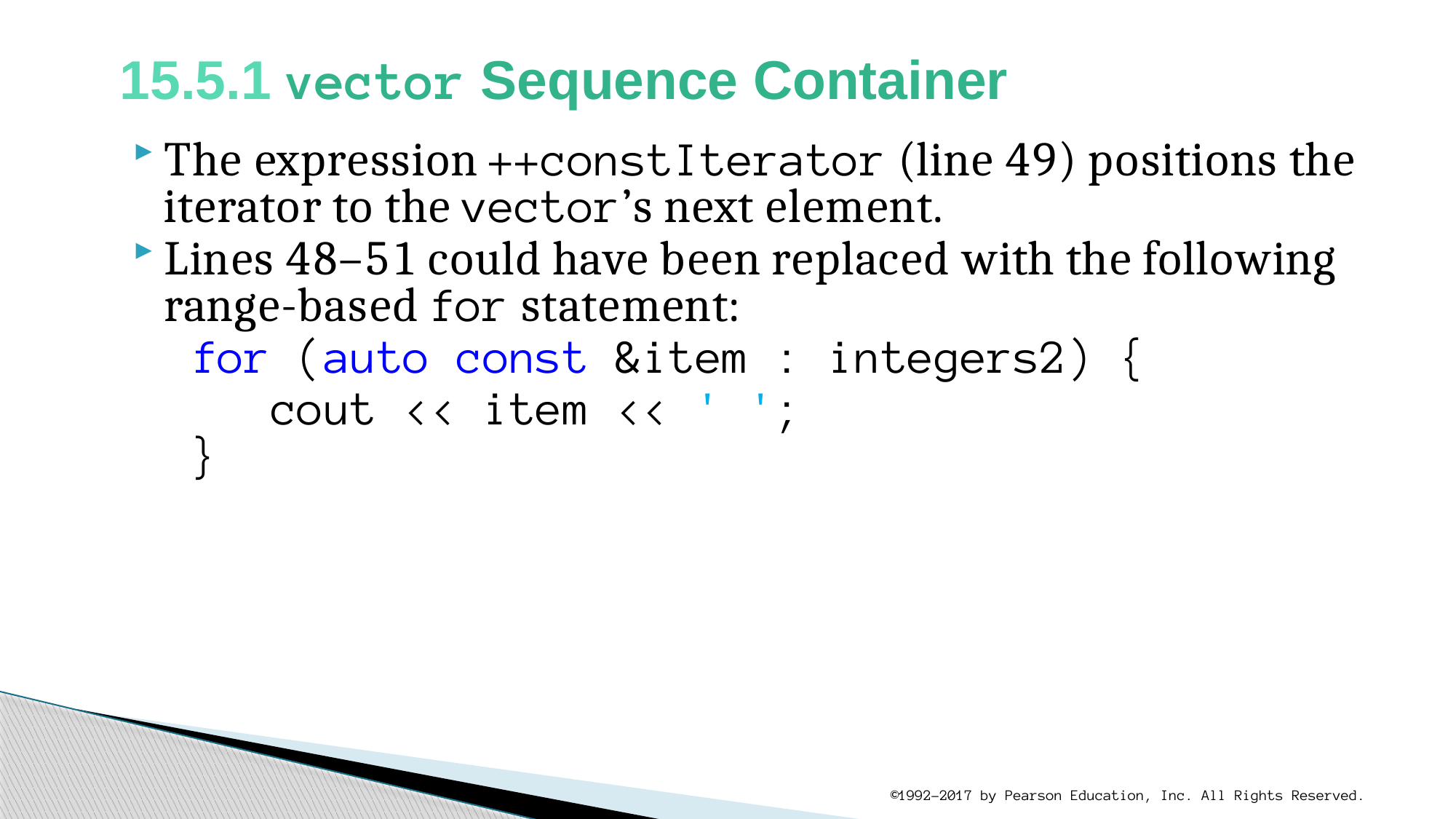

# 15.5.1 vector Sequence Container
The expression ++constIterator (line 49) positions the iterator to the vector’s next element.
Lines 48–51 could have been replaced with the following range-based for statement:
for (auto const &item : integers2) {
   cout << item << ' ';
}
©1992-2017 by Pearson Education, Inc. All Rights Reserved.